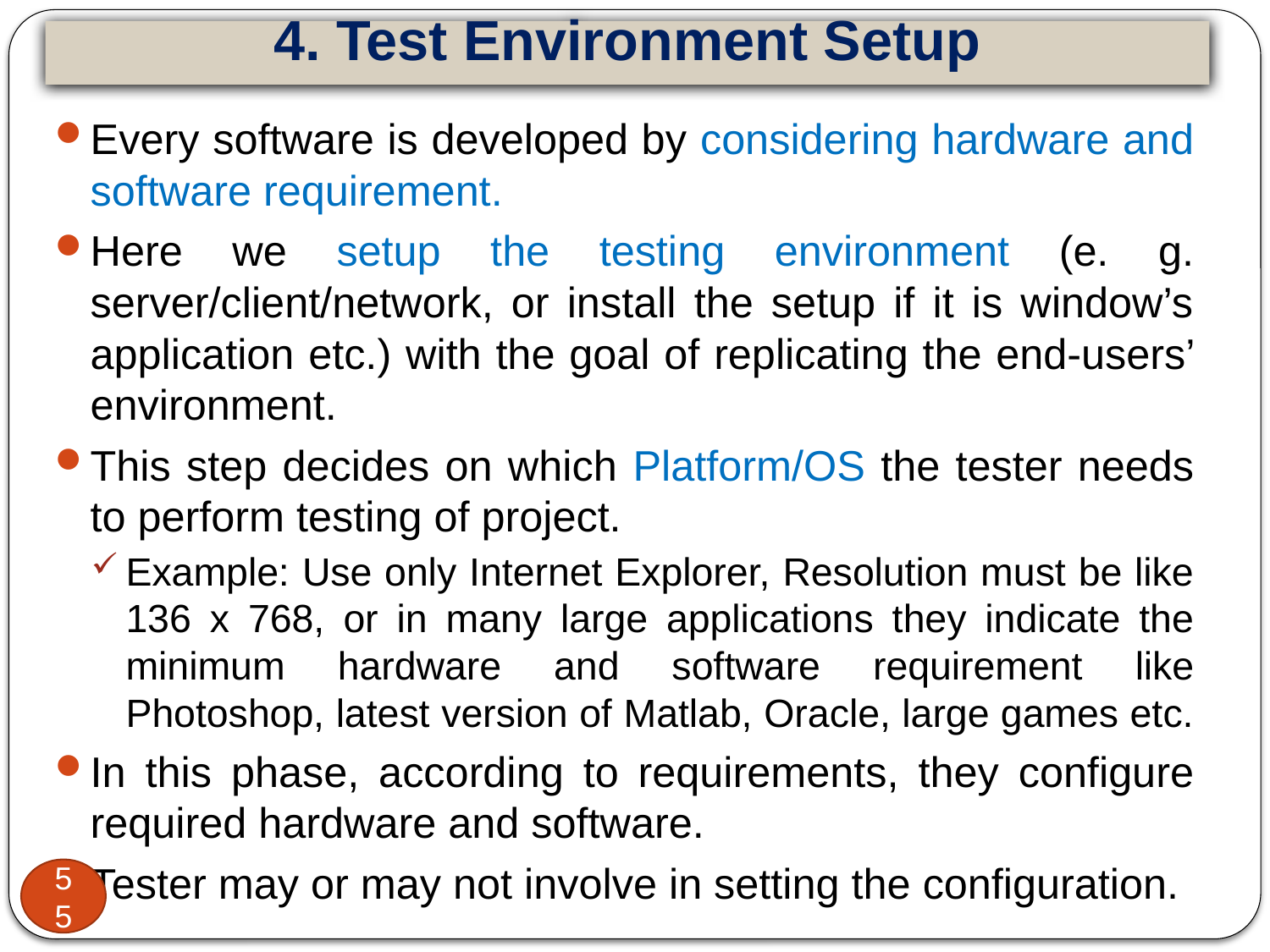

# 4. Test Environment Setup
Every software is developed by considering hardware and software requirement.
Here we setup the testing environment (e. g. server/client/network, or install the setup if it is window’s application etc.) with the goal of replicating the end-users’ environment.
This step decides on which Platform/OS the tester needs to perform testing of project.
Example: Use only Internet Explorer, Resolution must be like 136 x 768, or in many large applications they indicate the minimum hardware and software requirement like Photoshop, latest version of Matlab, Oracle, large games etc.
In this phase, according to requirements, they configure required hardware and software.
Tester may or may not involve in setting the configuration.
55